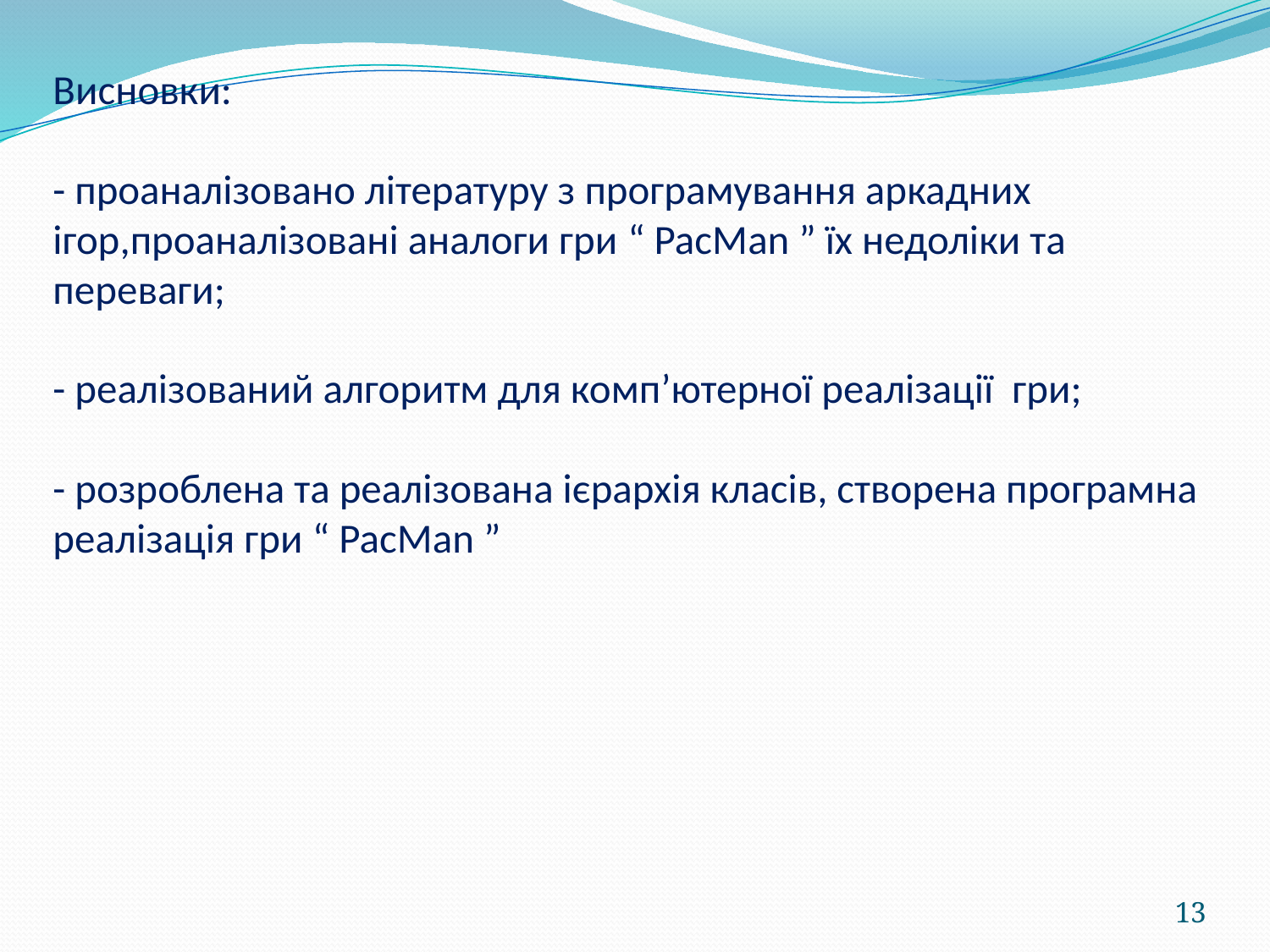

# Висновки: - проаналізовано літературу з програмування аркадних ігор,проаналізовані аналоги гри “ PacMan ” їх недоліки та переваги; - реалізований алгоритм для комп’ютерної реалізації  гри; - розроблена та реалізована ієрархія класів, створена програмна реалізація гри “ PacMan ”
13